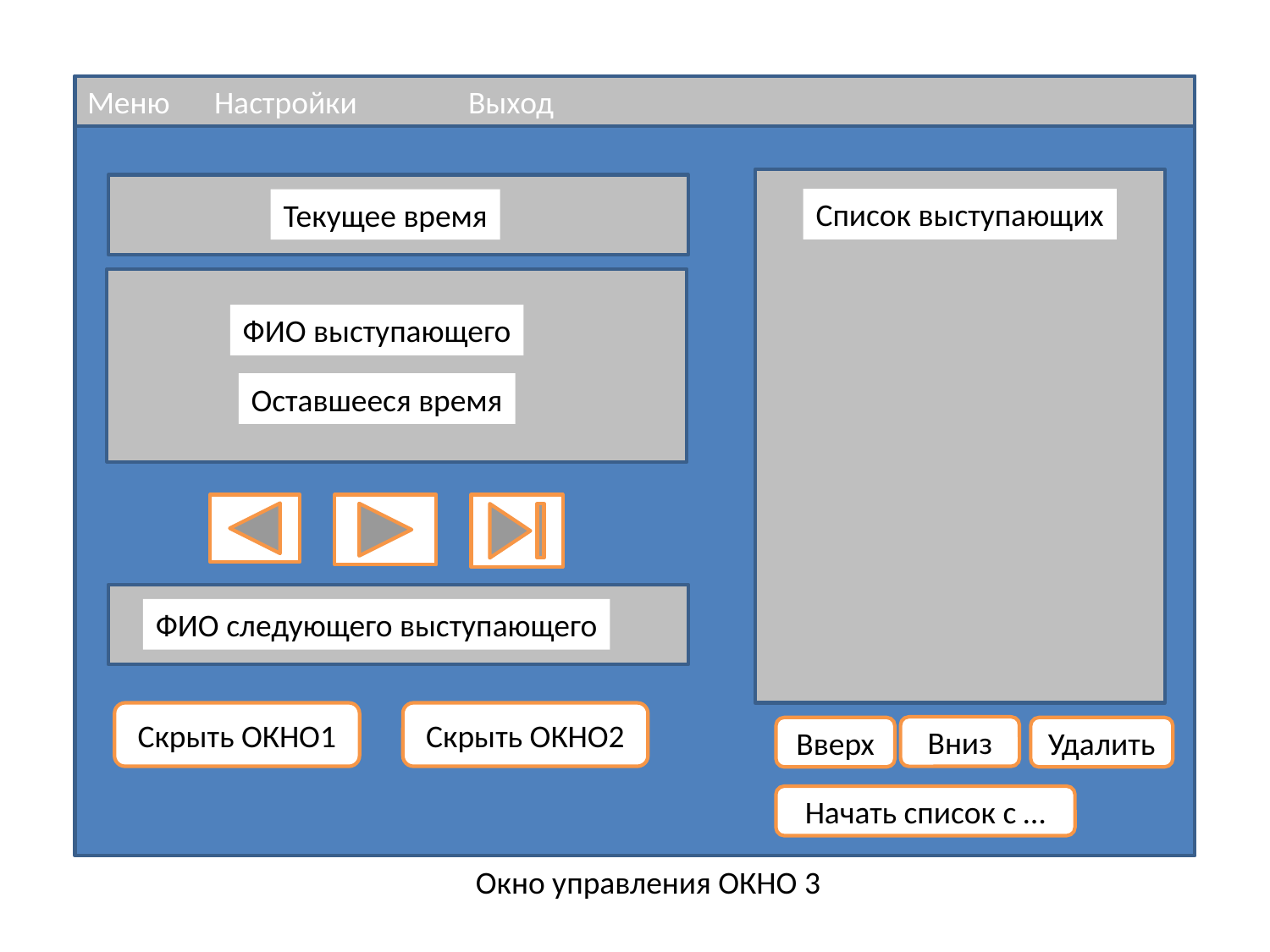

Меню	Настройки	Выход

Список выступающих
Текущее время

ФИО выступающего
Оставшееся время

ФИО следующего выступающего
Скрыть ОКНО1
Скрыть ОКНО2
Вниз
Вверх
Удалить
Начать список с …
Окно управления ОКНО 3